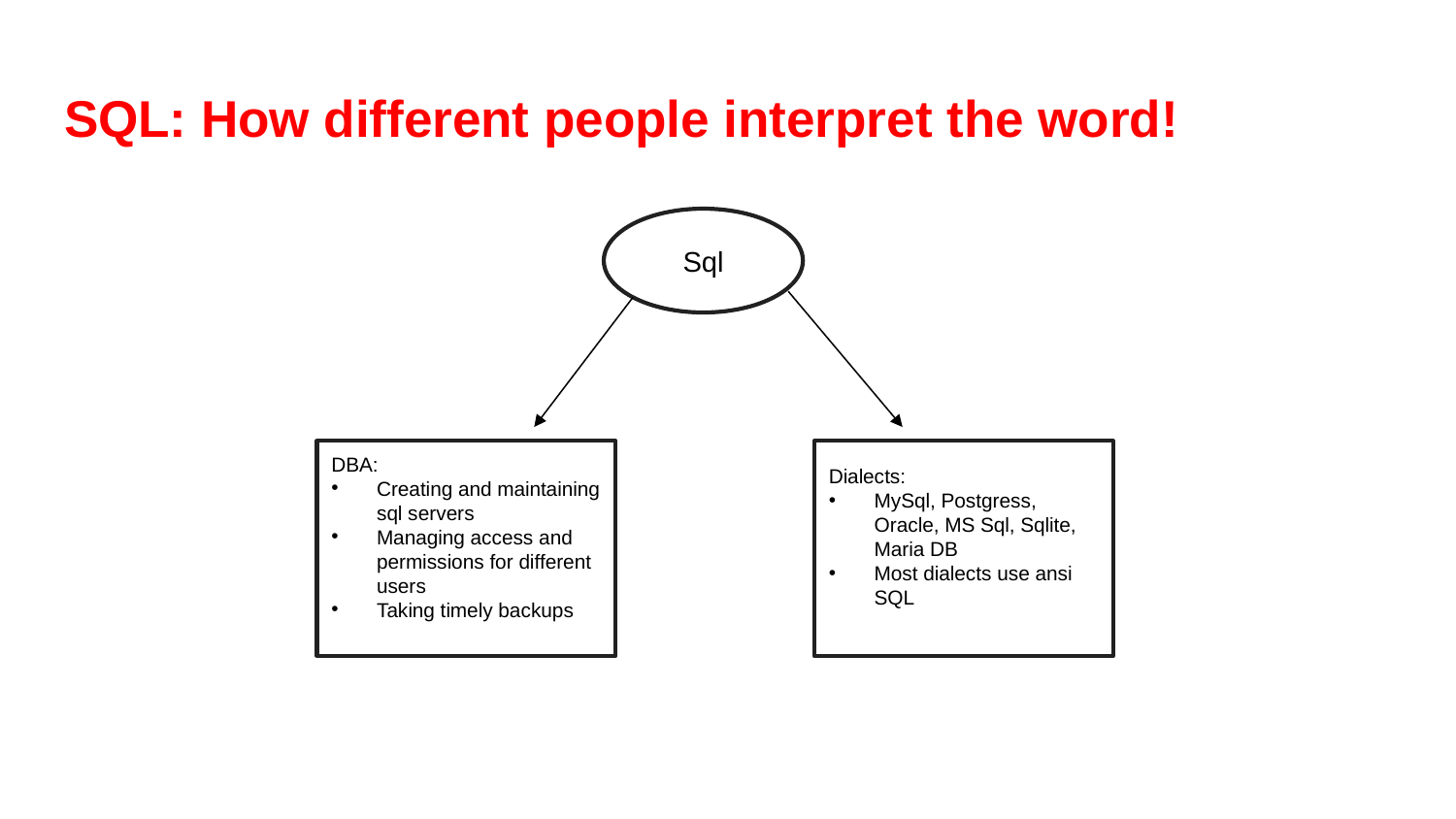

# SQL: How different people interpret the word!
Sql
DBA:
Creating and maintaining sql servers
Managing access and permissions for different users
Taking timely backups

Dialects:
MySql, Postgress, Oracle, MS Sql, Sqlite, Maria DB
Most dialects use ansi SQL